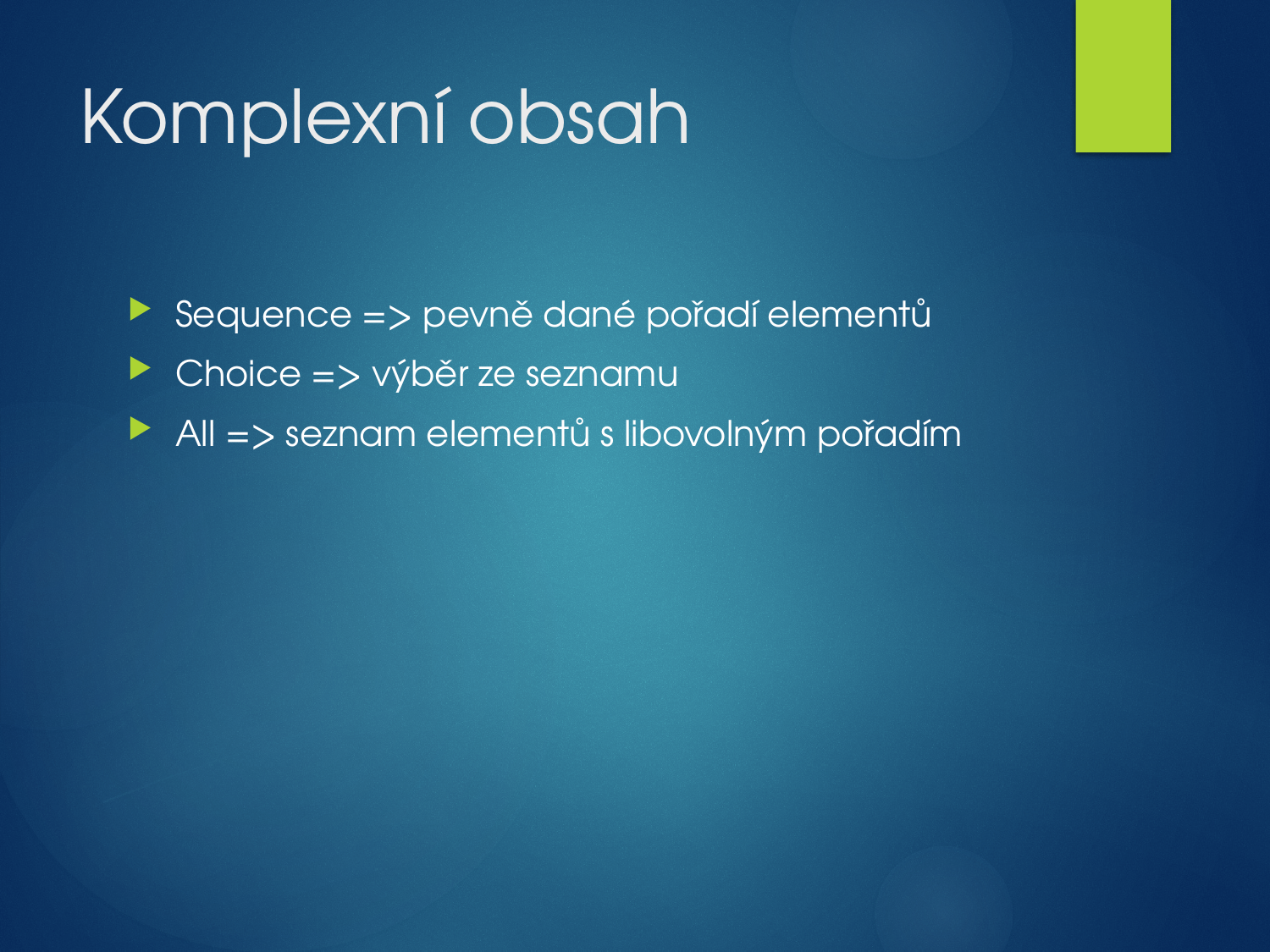

# Komplexní obsah
Sequence => pevně dané pořadí elementů
Choice => výběr ze seznamu
All => seznam elementů s libovolným pořadím